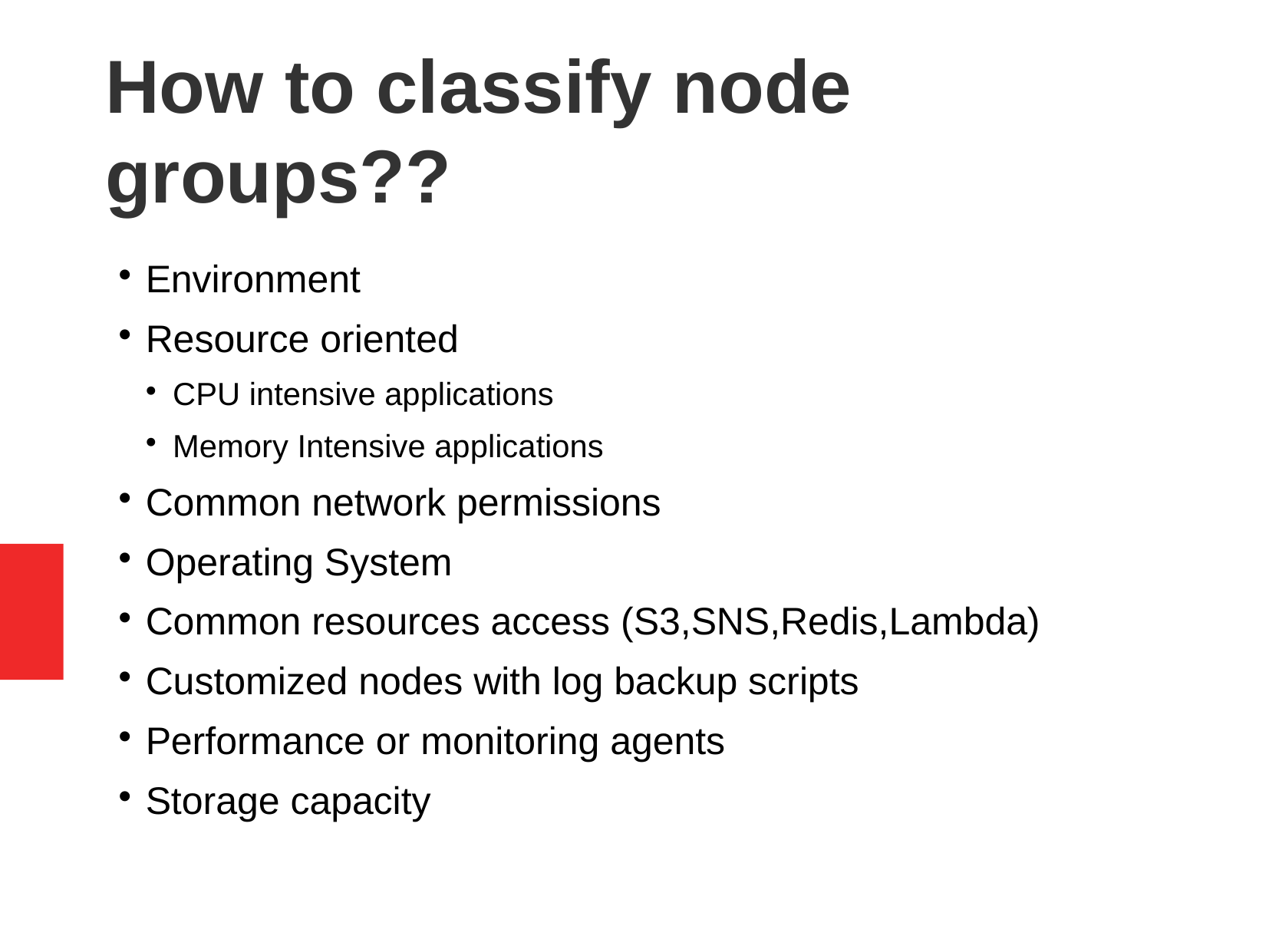

How to classify node groups??
Environment
Resource oriented
CPU intensive applications
Memory Intensive applications
Common network permissions
Operating System
Common resources access (S3,SNS,Redis,Lambda)
Customized nodes with log backup scripts
Performance or monitoring agents
Storage capacity